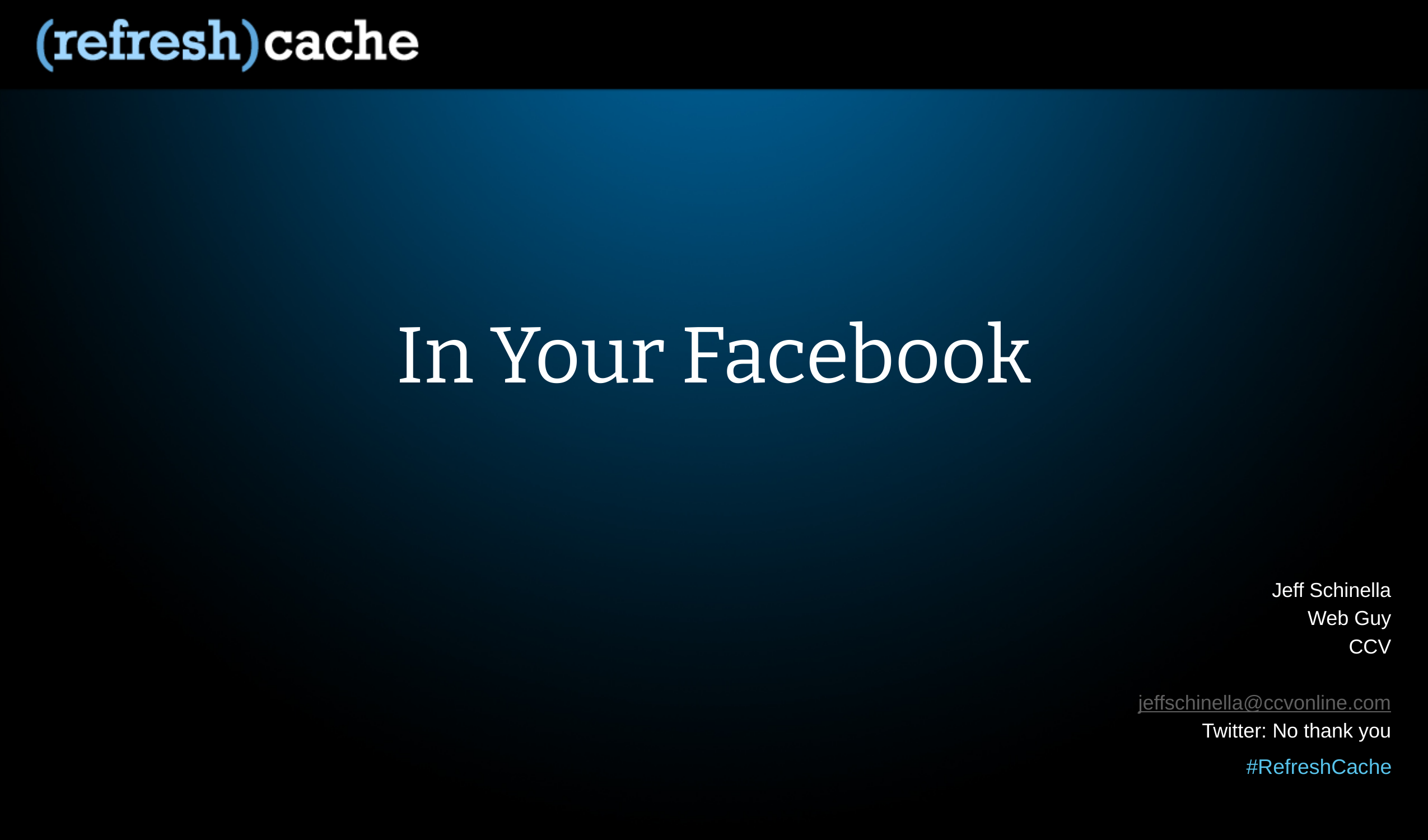

# In Your Facebook

Jeff Schinella
Web Guy
CCV

jeffschinella@ccvonline.com
Twitter: No thank you